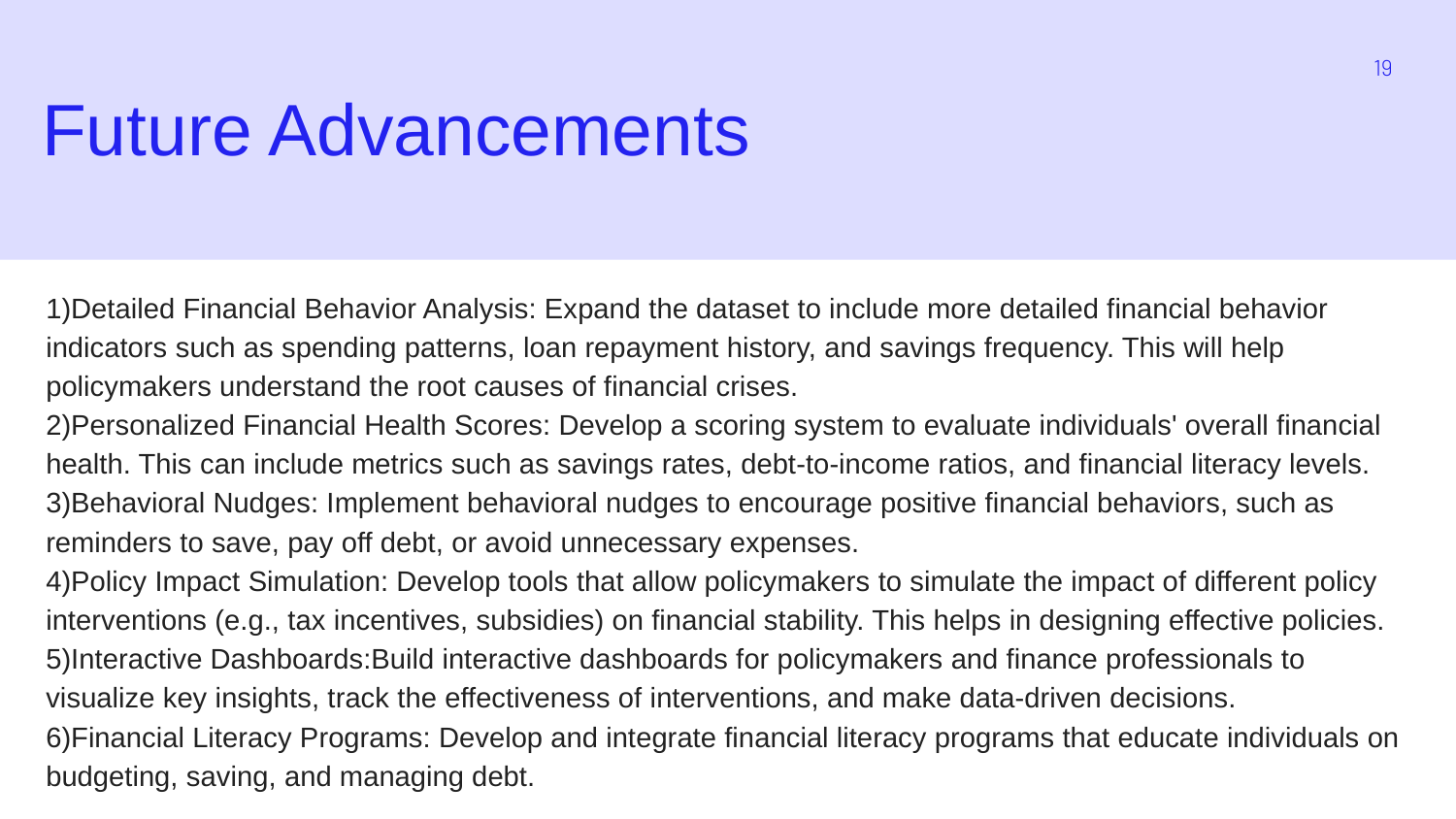

19
Future Advancements
1)Detailed Financial Behavior Analysis: Expand the dataset to include more detailed financial behavior indicators such as spending patterns, loan repayment history, and savings frequency. This will help policymakers understand the root causes of financial crises.
2)Personalized Financial Health Scores: Develop a scoring system to evaluate individuals' overall financial health. This can include metrics such as savings rates, debt-to-income ratios, and financial literacy levels.
3)Behavioral Nudges: Implement behavioral nudges to encourage positive financial behaviors, such as reminders to save, pay off debt, or avoid unnecessary expenses.
4)Policy Impact Simulation: Develop tools that allow policymakers to simulate the impact of different policy interventions (e.g., tax incentives, subsidies) on financial stability. This helps in designing effective policies.
5)Interactive Dashboards:Build interactive dashboards for policymakers and finance professionals to visualize key insights, track the effectiveness of interventions, and make data-driven decisions.
6)Financial Literacy Programs: Develop and integrate financial literacy programs that educate individuals on budgeting, saving, and managing debt.